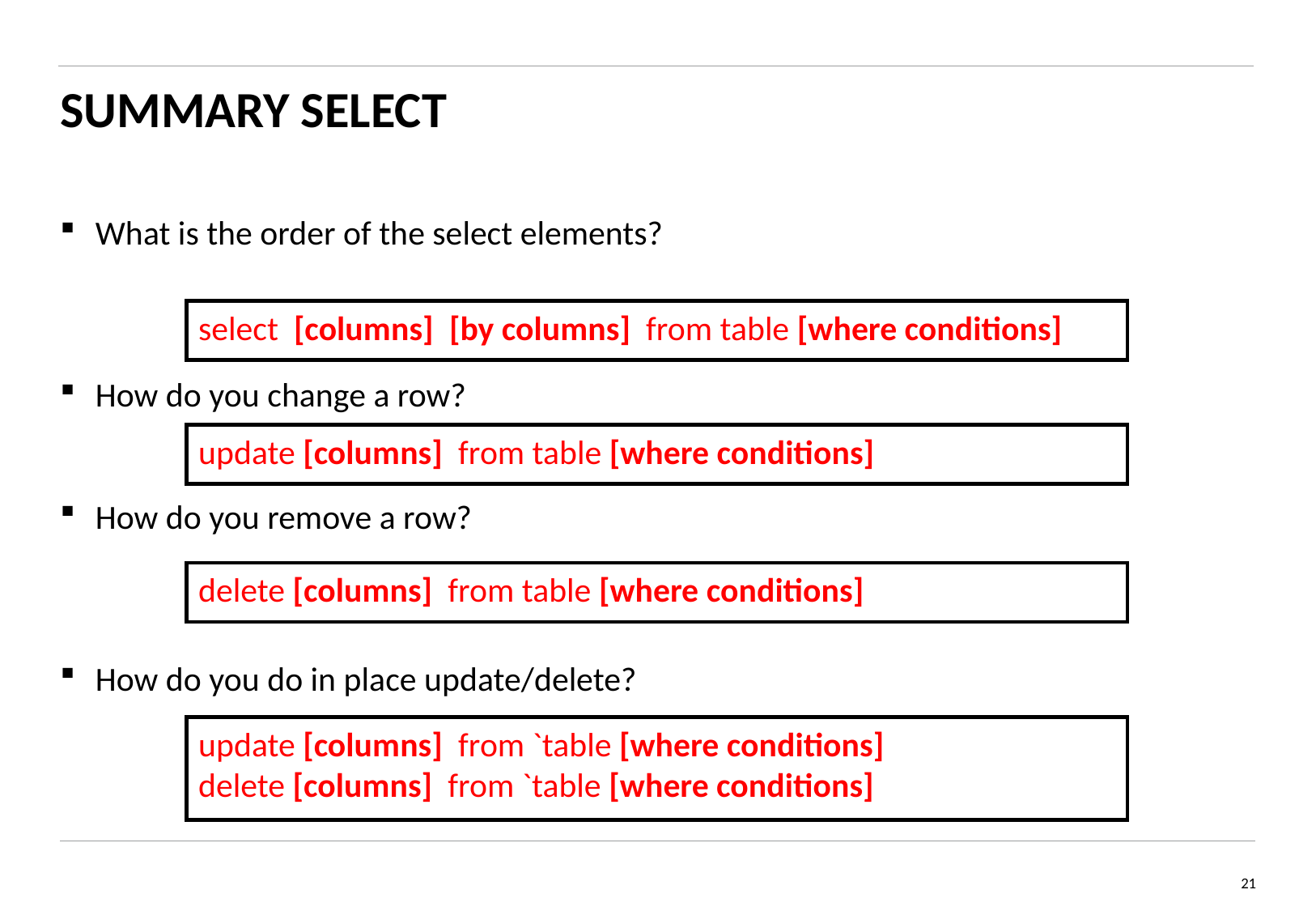

# SUMMARY SELECT
What is the order of the select elements?

How do you change a row?

How do you remove a row?

How do you do in place update/delete?

select  [columns]  [by columns]  from table [where conditions]
update [columns]  from table [where conditions]
delete [columns]  from table [where conditions]
update [columns]  from `table [where conditions]
delete [columns]  from `table [where conditions]
21